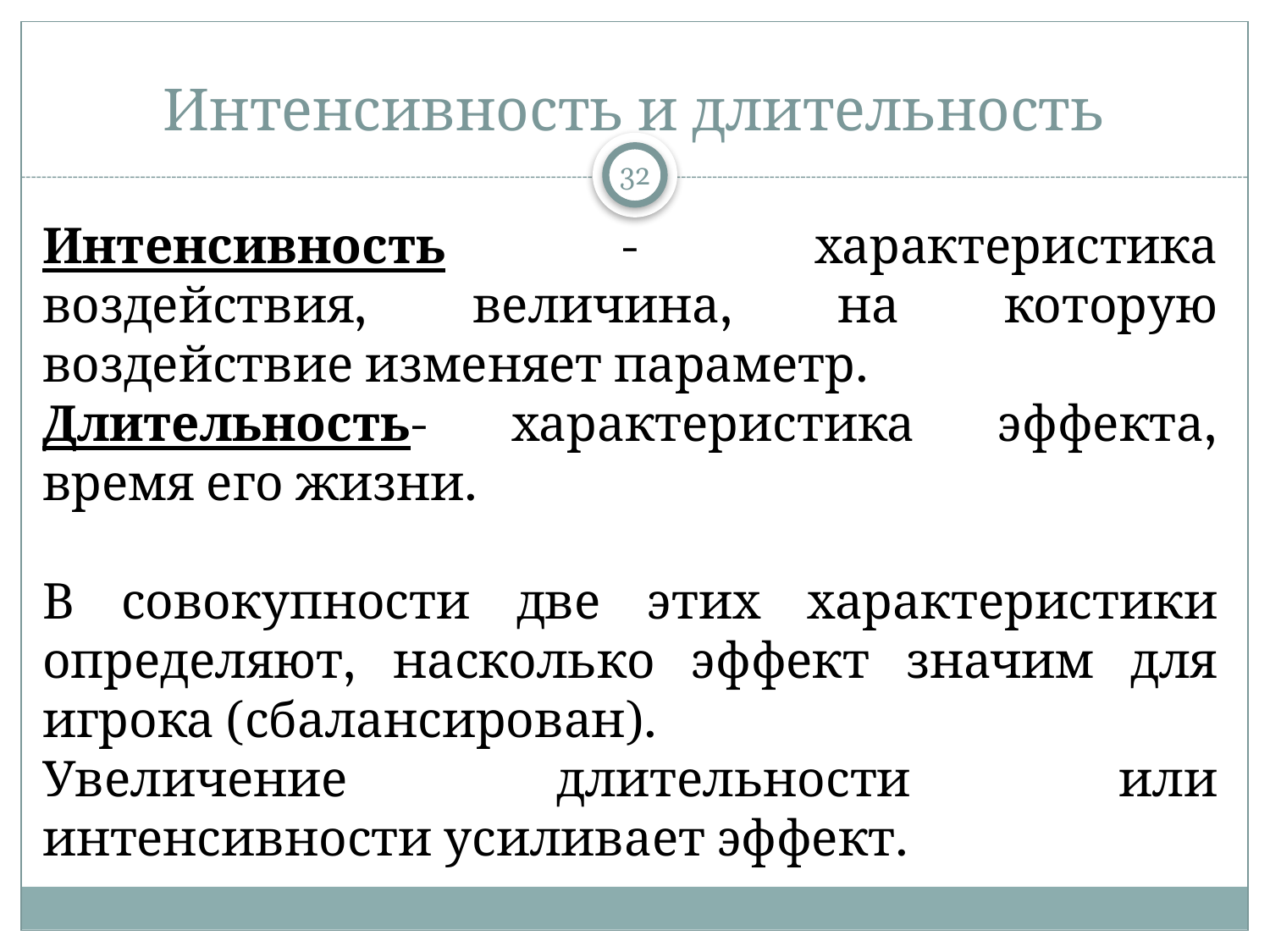

# Интенсивность и длительность
32
Интенсивность - характеристика воздействия, величина, на которую воздействие изменяет параметр.
Длительность- характеристика эффекта, время его жизни.

В совокупности две этих характеристики определяют, насколько эффект значим для игрока (сбалансирован).
Увеличение длительности или интенсивности усиливает эффект.